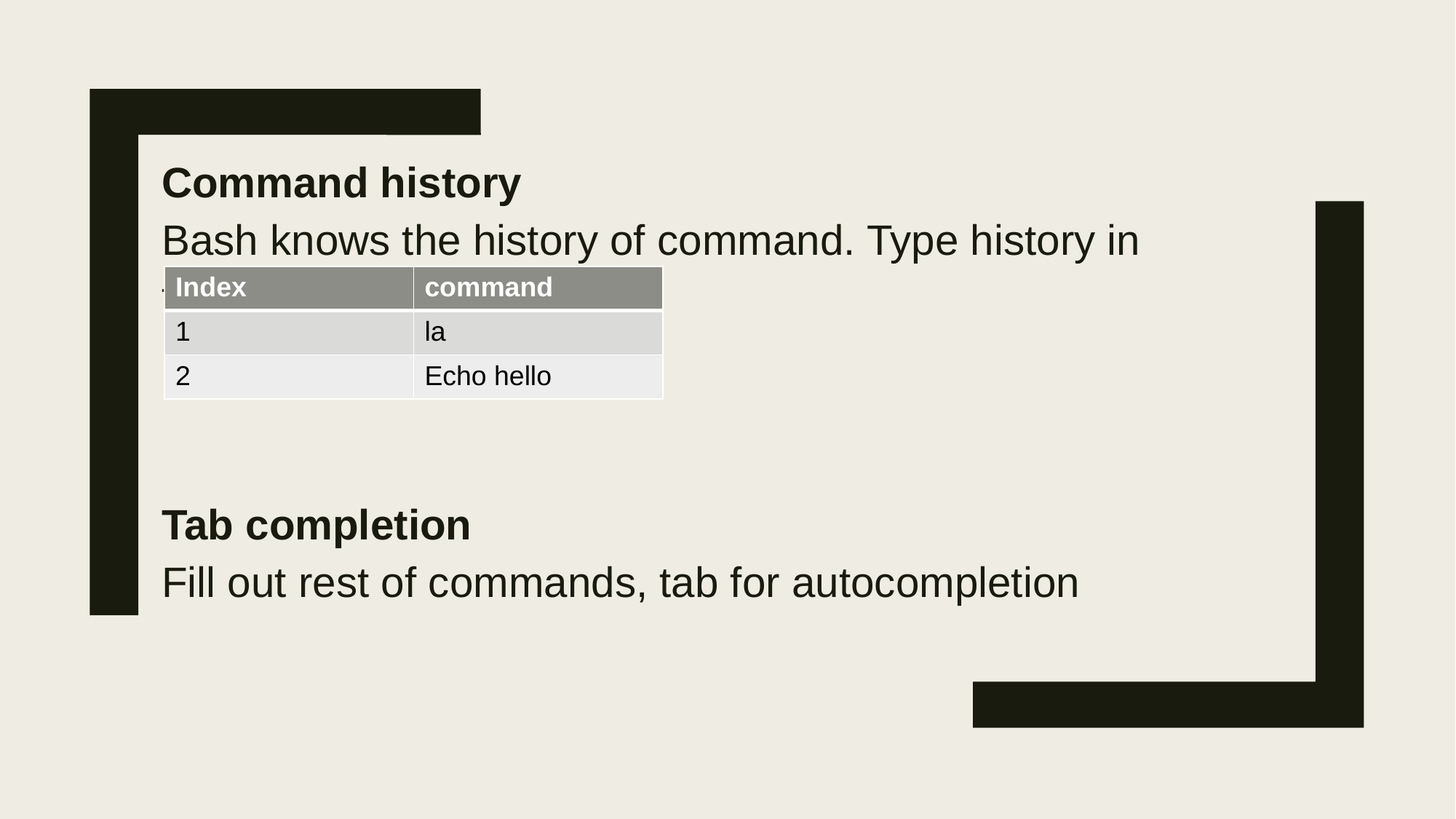

Command history
Bash knows the history of command. Type history in terminal

Tab completion
Fill out rest of commands, tab for autocompletion

| Index | command |
| --- | --- |
| 1 | la |
| 2 | Echo hello |